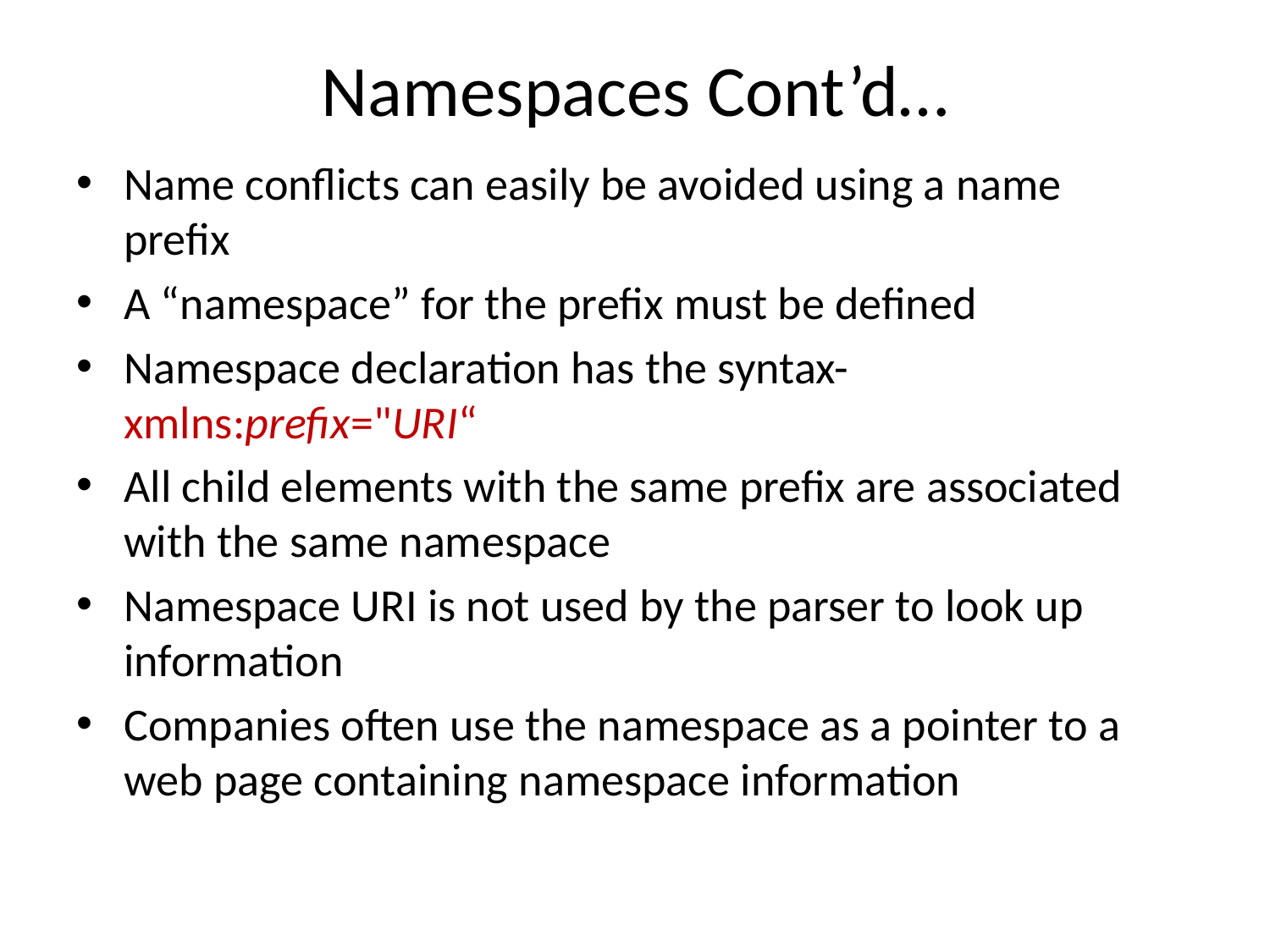

# Namespaces Cont’d…
Name conflicts can easily be avoided using a name prefix
A “namespace” for the prefix must be defined
Namespace declaration has the syntax-  xmlns:prefix="URI“
All child elements with the same prefix are associated with the same namespace
Namespace URI is not used by the parser to look up information
Companies often use the namespace as a pointer to a web page containing namespace information